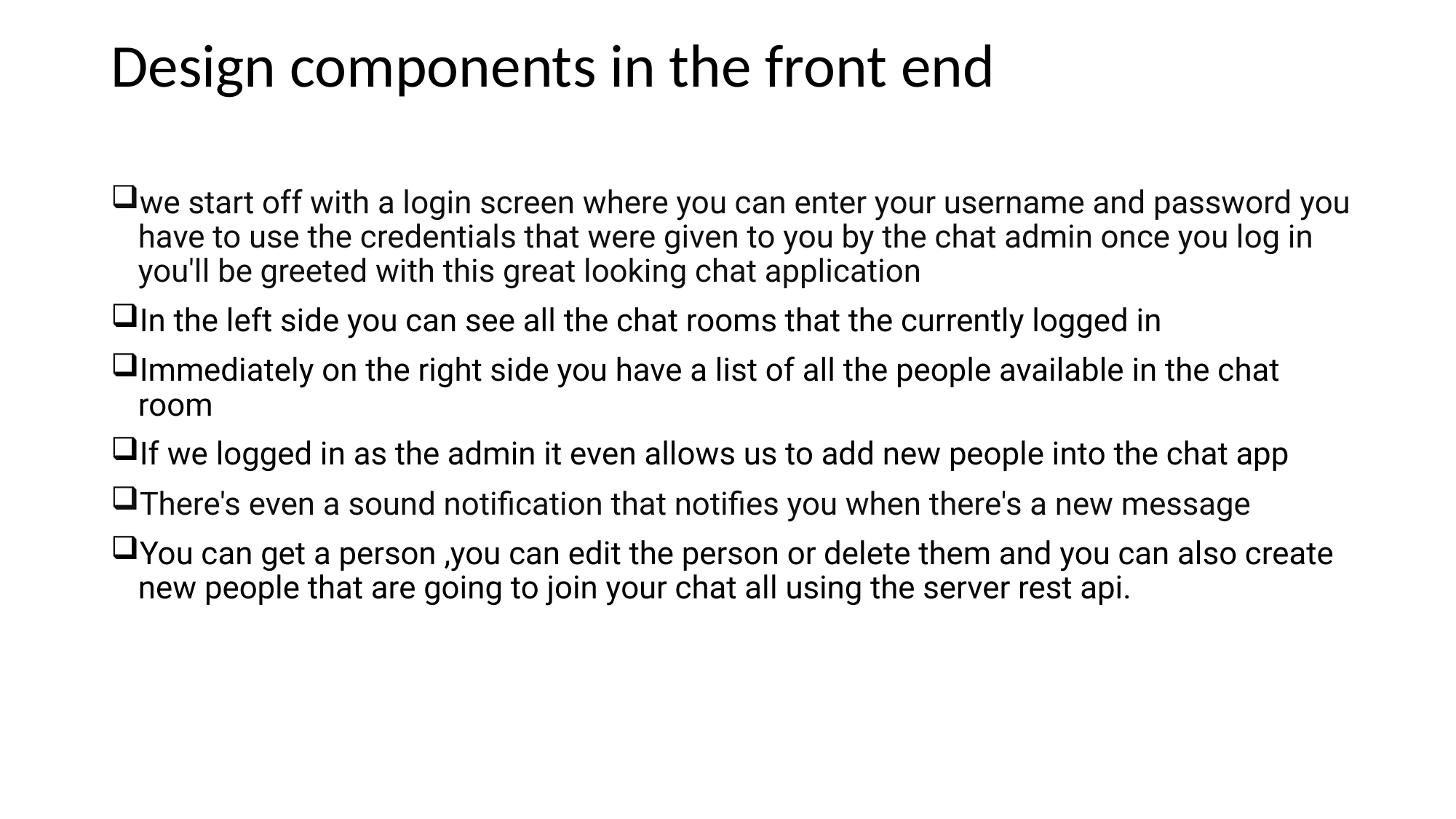

# Design components in the front end

we start off with a login screen where you can enter your username and password you have to use the credentials that were given to you by the chat admin once you log in you'll be greeted with this great looking chat application
In the left side you can see all the chat rooms that the currently logged in
Immediately on the right side you have a list of all the people available in the chat  room
If we logged in as the admin it even allows us to add new people into the chat app
There's even a sound notification that notifies you when there's a new message
You can get a person ,you can edit the person or delete them and you can also create new people that are going to join your chat all using the server rest api.